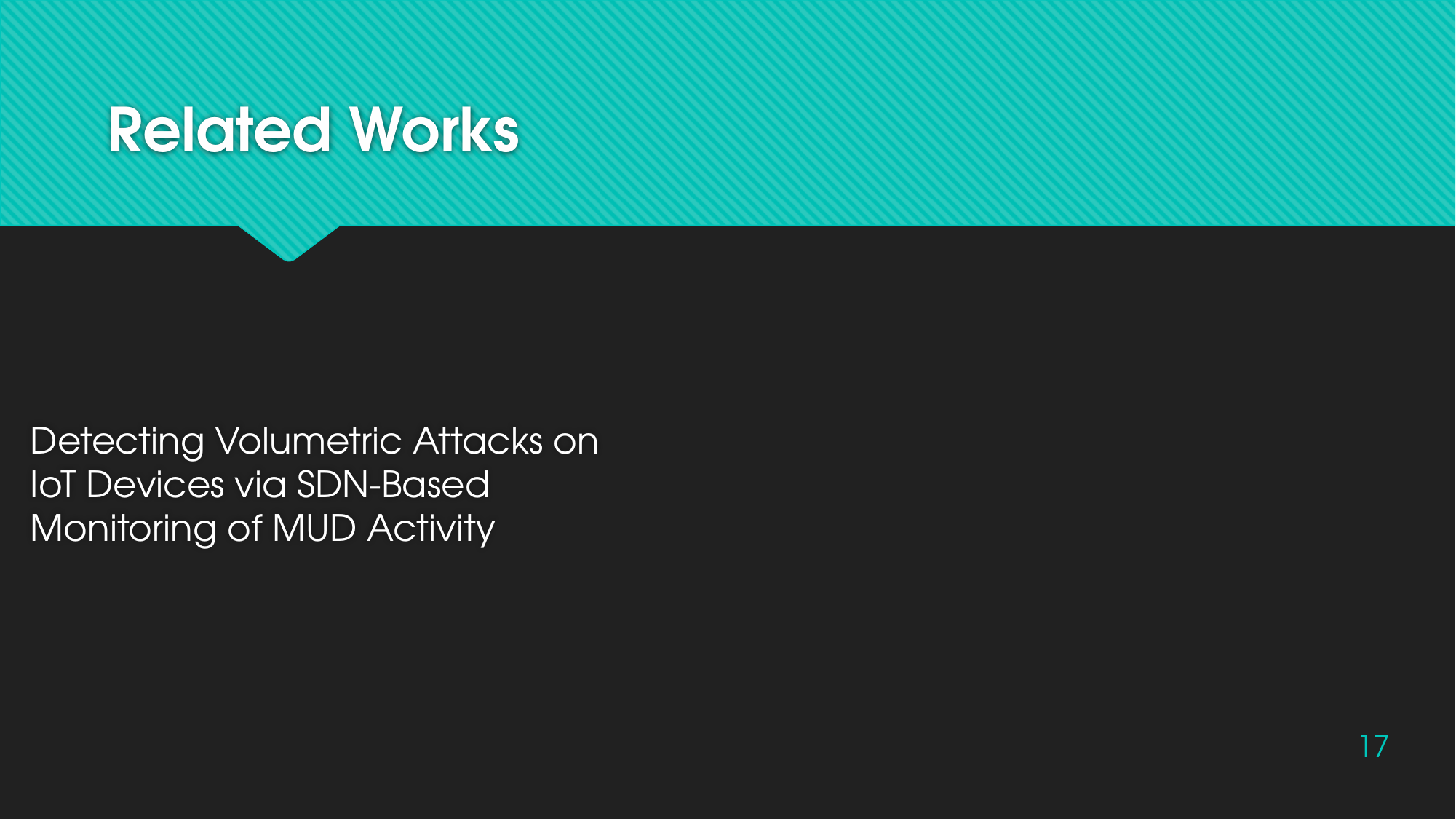

# Related Works
Detecting Volumetric Attacks on IoT Devices via SDN-Based Monitoring of MUD Activity

17